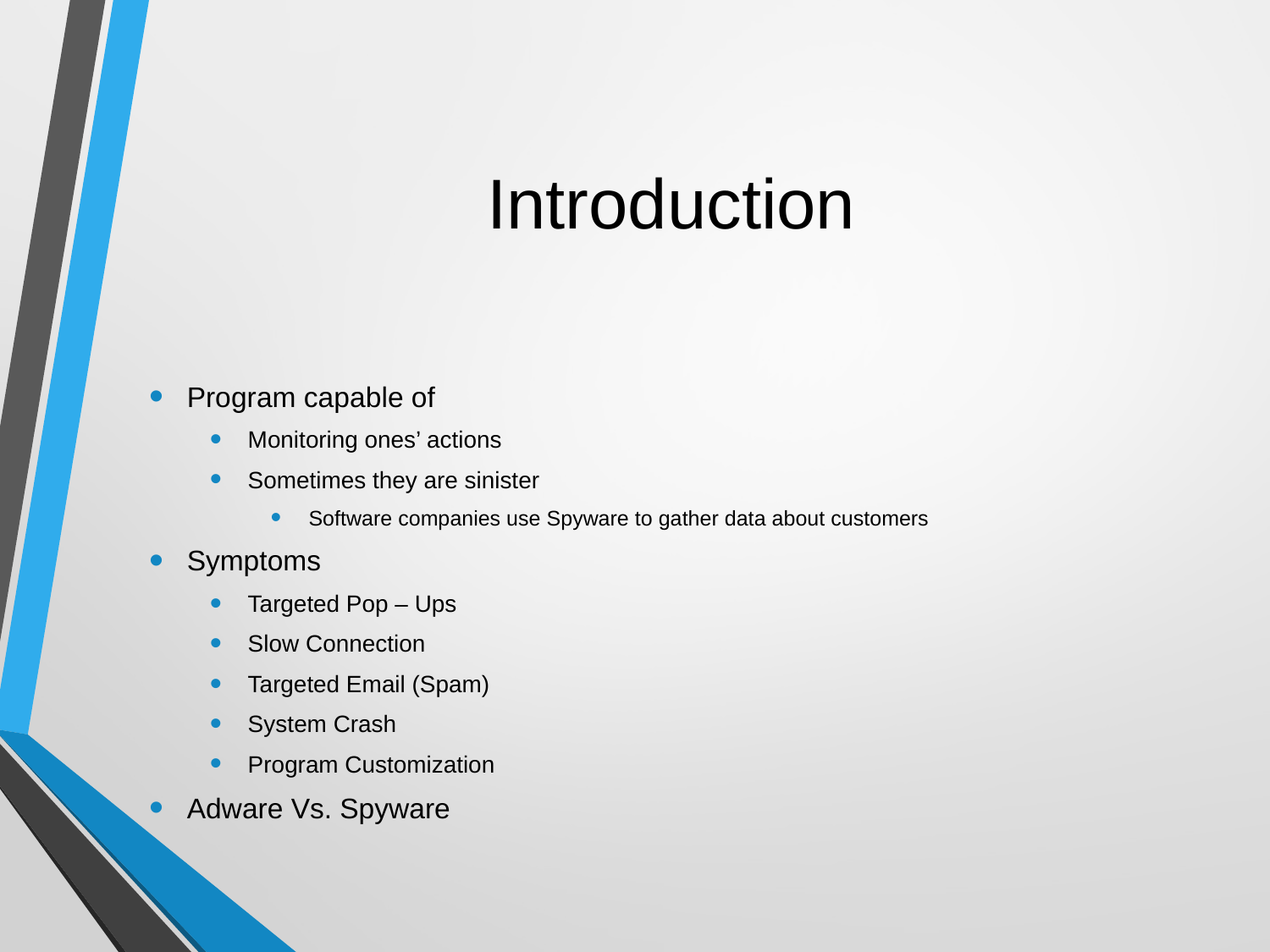

# Introduction
Program capable of
Monitoring ones’ actions
Sometimes they are sinister
Software companies use Spyware to gather data about customers
Symptoms
Targeted Pop – Ups
Slow Connection
Targeted Email (Spam)
System Crash
Program Customization
Adware Vs. Spyware